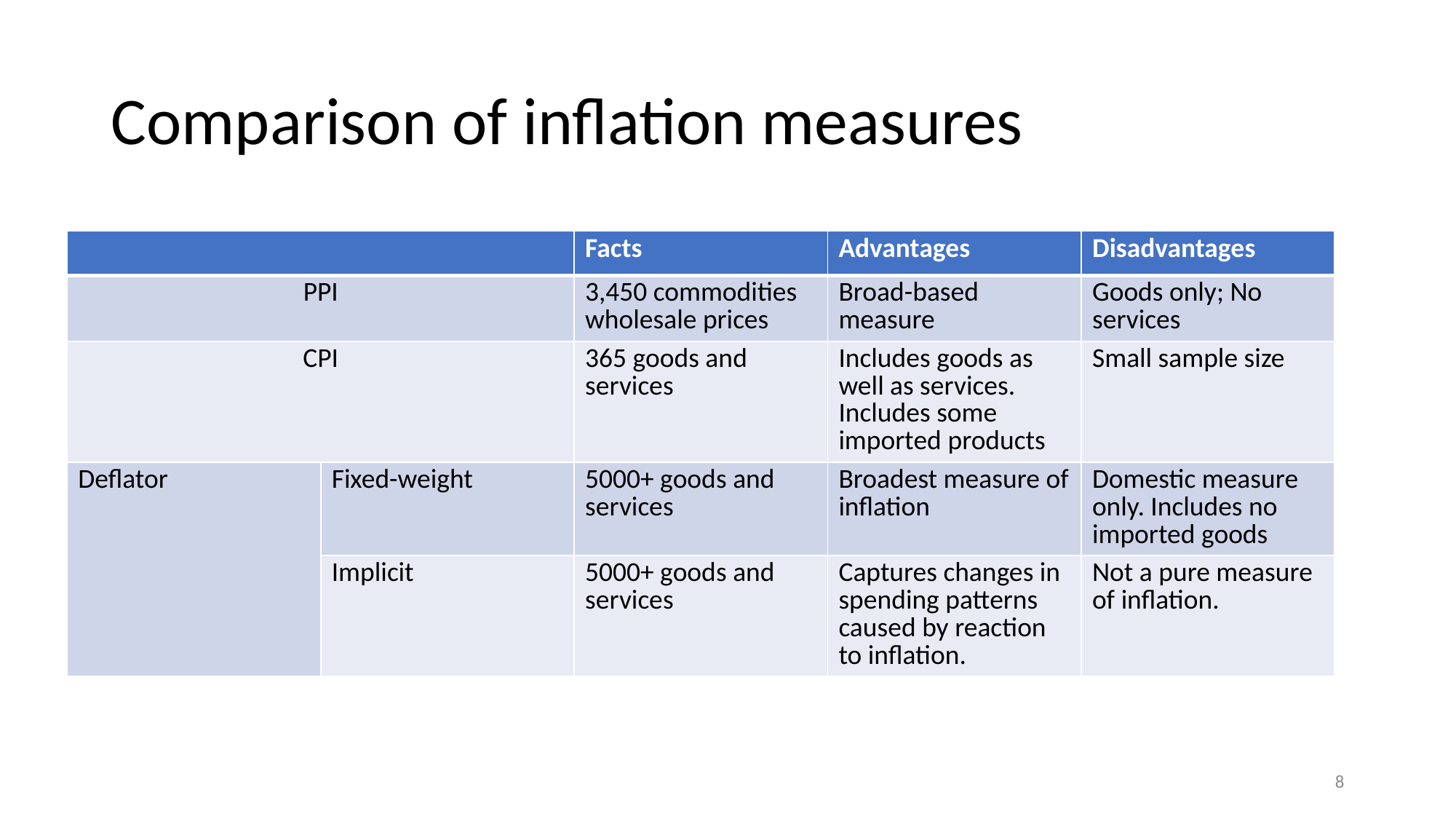

# Comparison of inflation measures
|  |  | Facts | Advantages | Disadvantages |
| --- | --- | --- | --- | --- |
| PPI |  | 3,450 commodities wholesale prices | Broad-based measure | Goods only; No services |
| CPI |  | 365 goods and services | Includes goods as well as services. Includes some imported products | Small sample size |
| Deflator | Fixed-weight | 5000+ goods and services | Broadest measure of inflation | Domestic measure only. Includes no imported goods |
|  | Implicit | 5000+ goods and services | Captures changes in spending patterns caused by reaction to inflation. | Not a pure measure of inflation. |
8